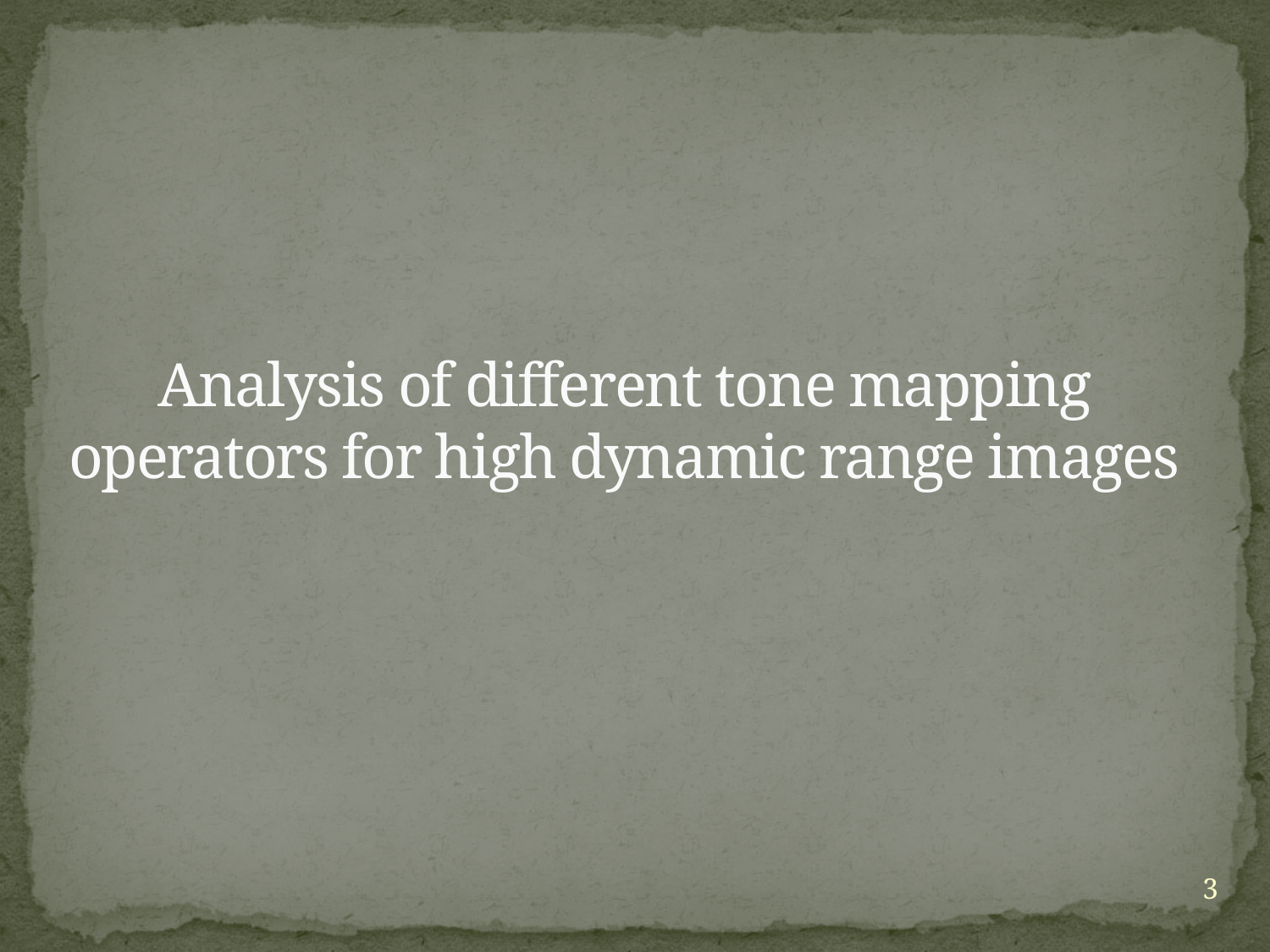

# Analysis of different tone mapping operators for high dynamic range images
3